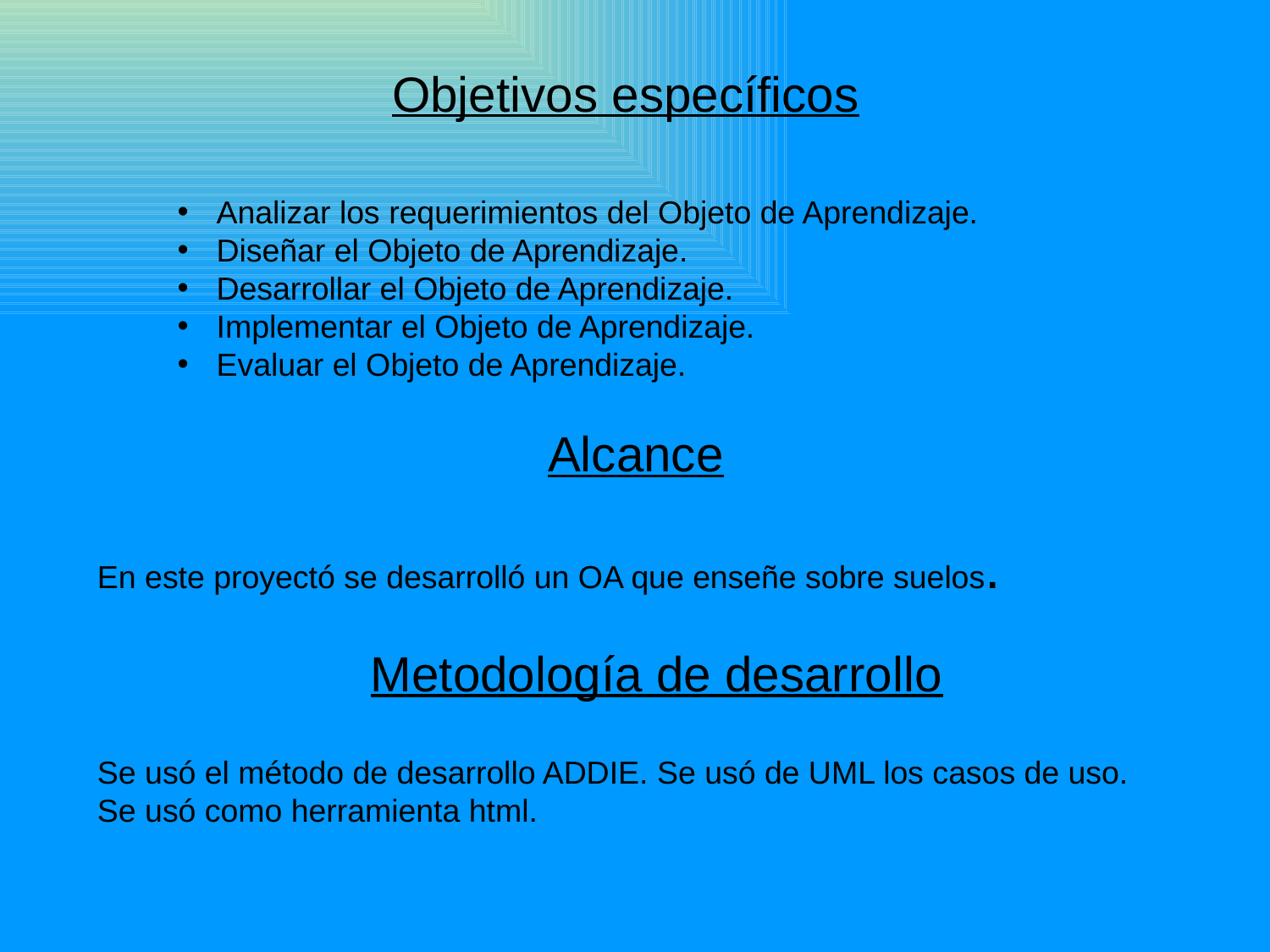

Objetivos específicos

 Analizar los requerimientos del Objeto de Aprendizaje.
 Diseñar el Objeto de Aprendizaje.
 Desarrollar el Objeto de Aprendizaje.
 Implementar el Objeto de Aprendizaje.
 Evaluar el Objeto de Aprendizaje.

Alcance
En este proyectó se desarrolló un OA que enseñe sobre suelos.
Metodología de desarrollo
Se usó el método de desarrollo ADDIE. Se usó de UML los casos de uso.
Se usó como herramienta html.